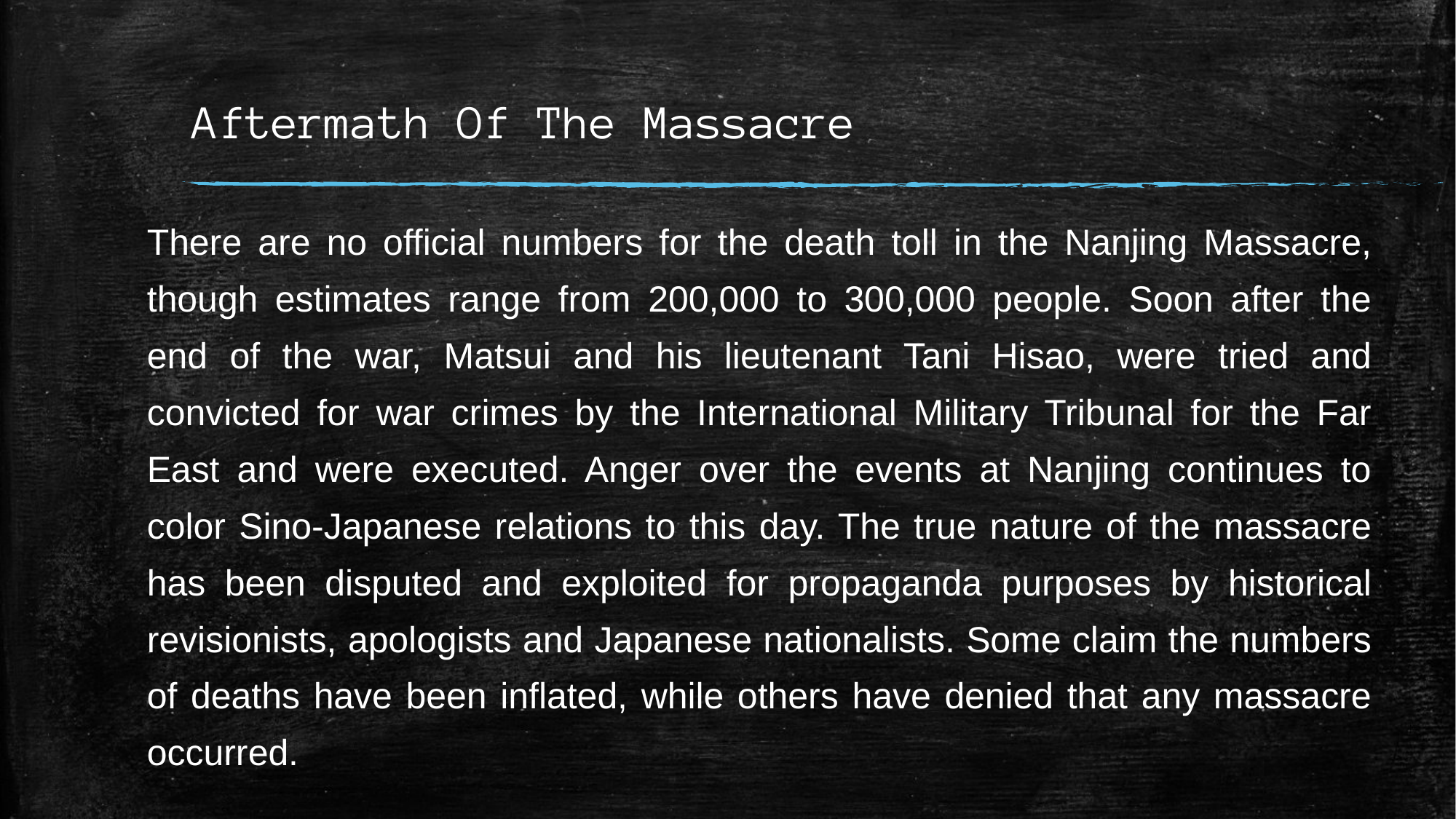

# Aftermath Of The Massacre
There are no official numbers for the death toll in the Nanjing Massacre, though estimates range from 200,000 to 300,000 people. Soon after the end of the war, Matsui and his lieutenant Tani Hisao, were tried and convicted for war crimes by the International Military Tribunal for the Far East and were executed. Anger over the events at Nanjing continues to color Sino-Japanese relations to this day. The true nature of the massacre has been disputed and exploited for propaganda purposes by historical revisionists, apologists and Japanese nationalists. Some claim the numbers of deaths have been inflated, while others have denied that any massacre occurred.